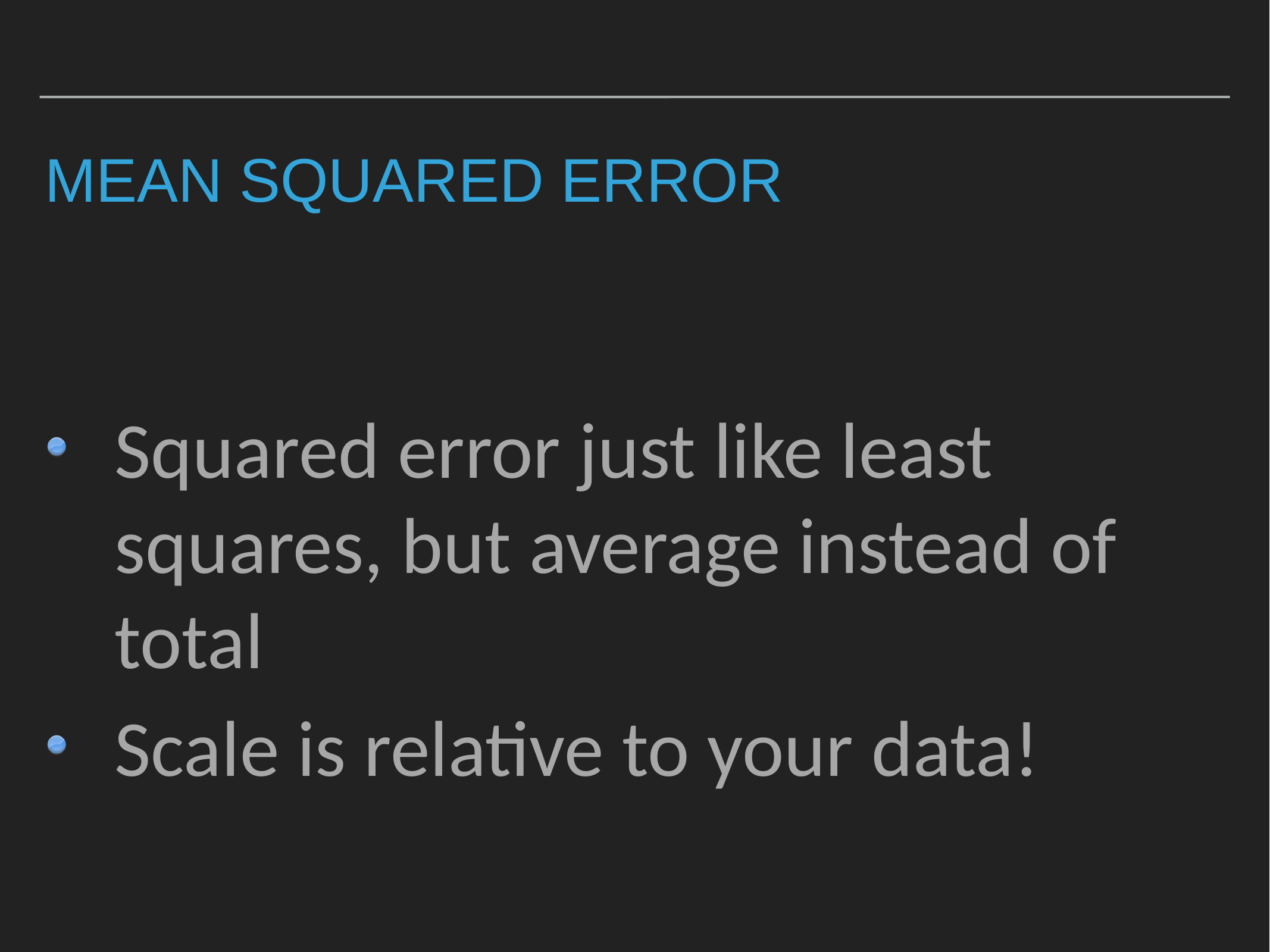

# Mean Squared Error

Squared error just like least squares, but average instead of total
Scale is relative to your data!